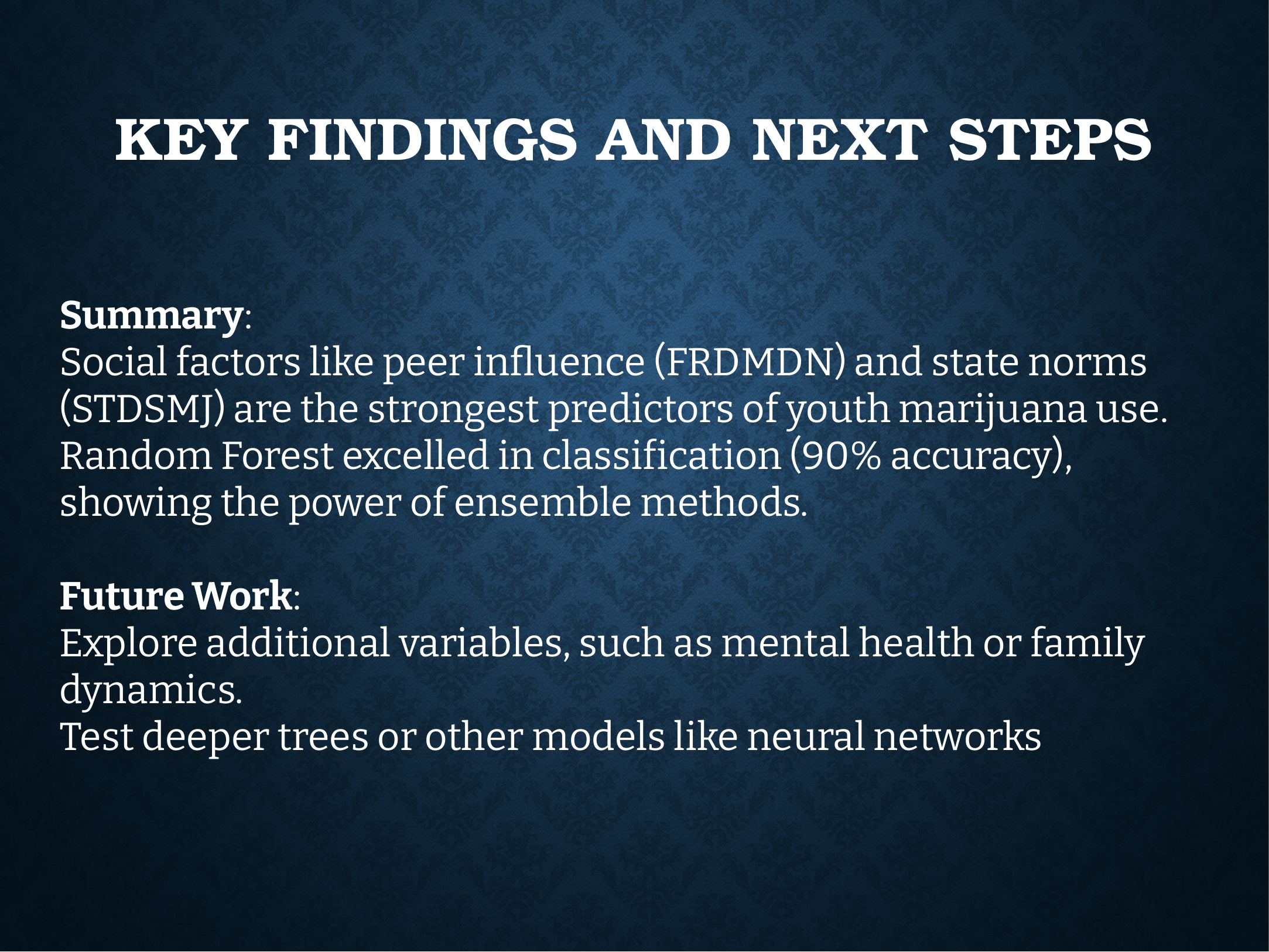

# Key Findings and Next Steps
Summary:
Social factors like peer influence (FRDMDN) and state norms (STDSMJ) are the strongest predictors of youth marijuana use.
Random Forest excelled in classification (90% accuracy), showing the power of ensemble methods.

Future Work:
Explore additional variables, such as mental health or family dynamics.
Test deeper trees or other models like neural networks